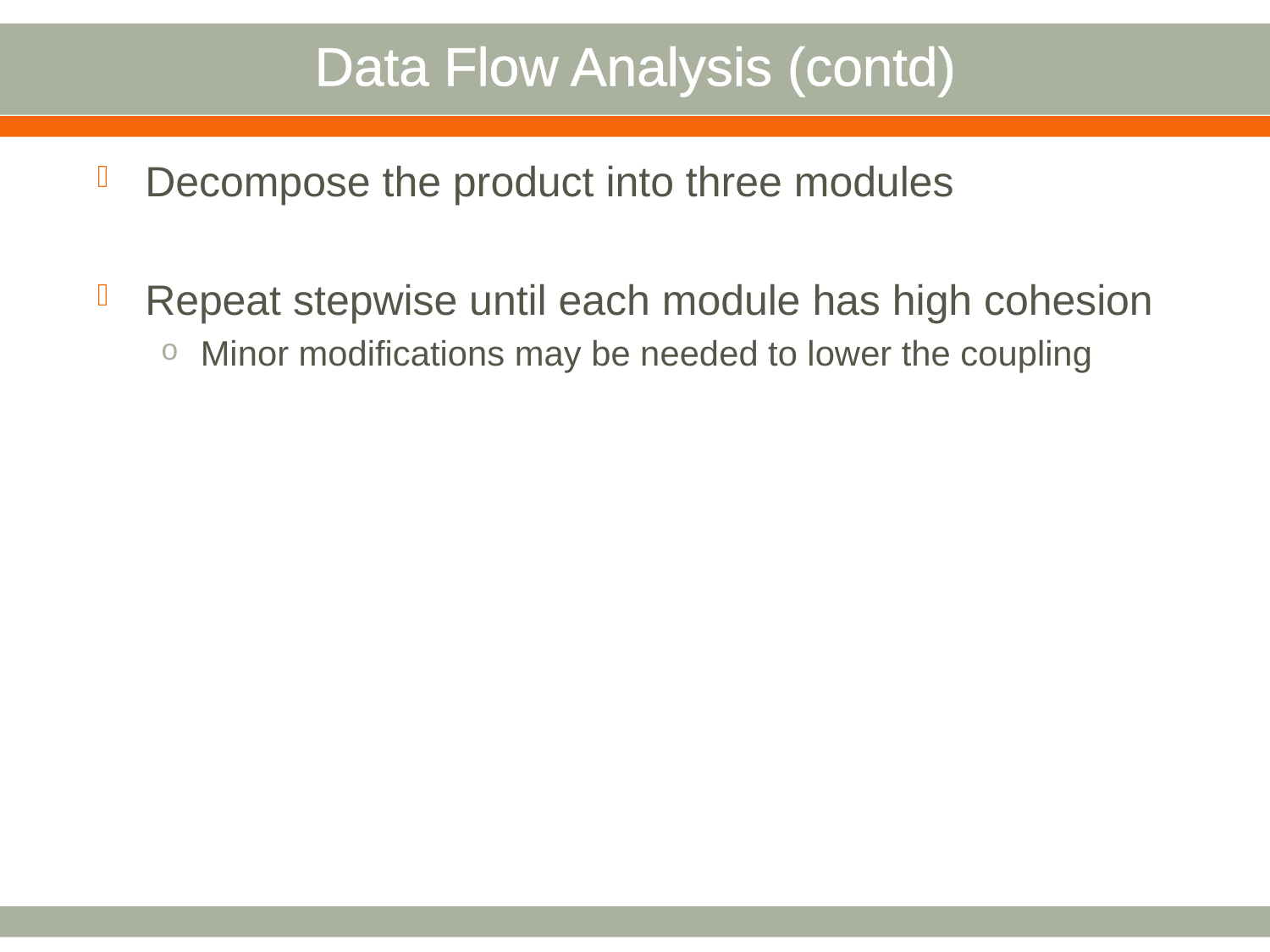

# Data Flow Analysis (contd)
Decompose the product into three modules

Repeat stepwise until each module has high cohesion
Minor modifications may be needed to lower the coupling